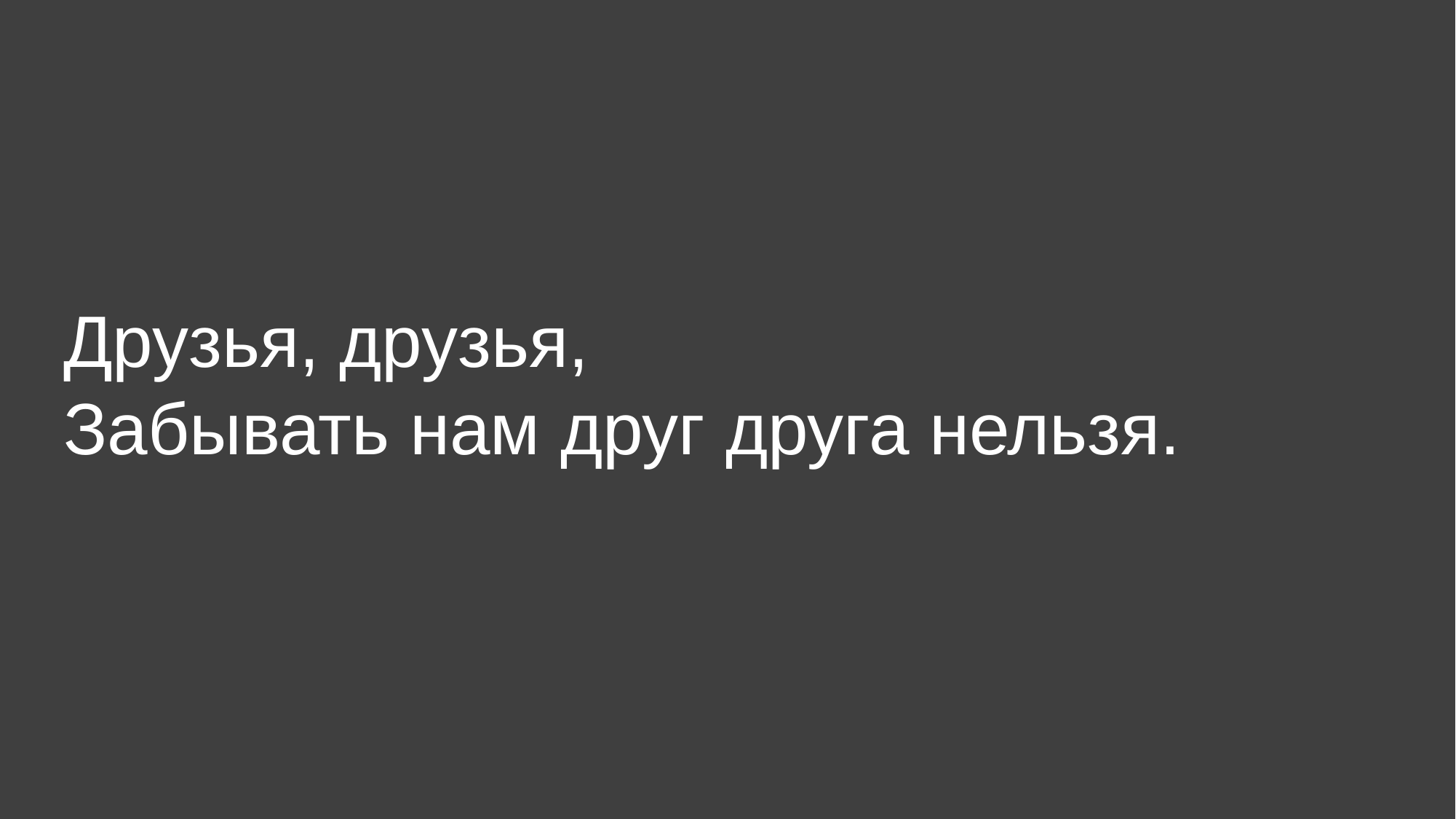

Друзья, друзья,
Забывать нам друг друга нельзя.